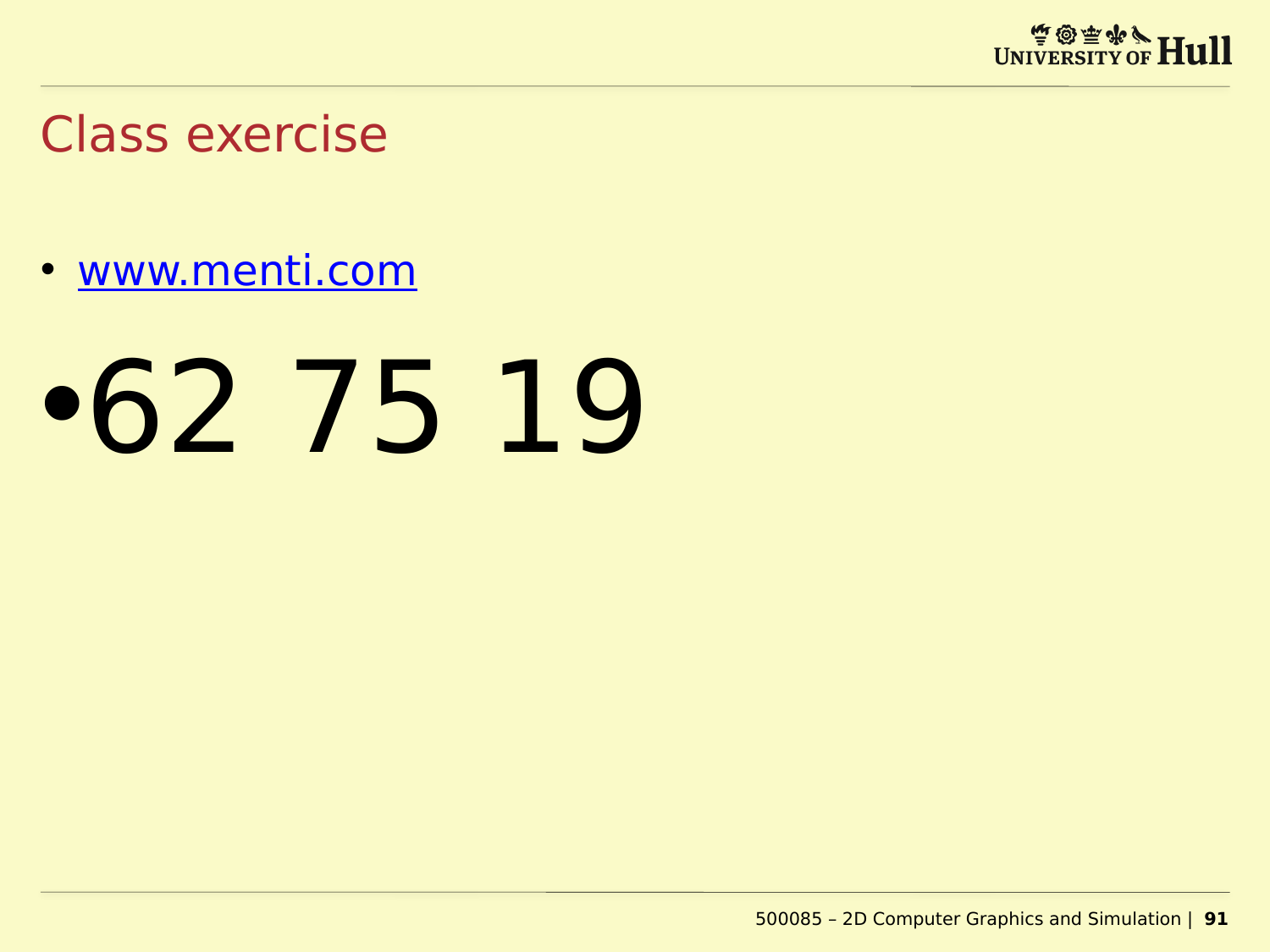

# Class exercise
www.menti.com
62 75 19

500085 – 2D Computer Graphics and Simulation |  91